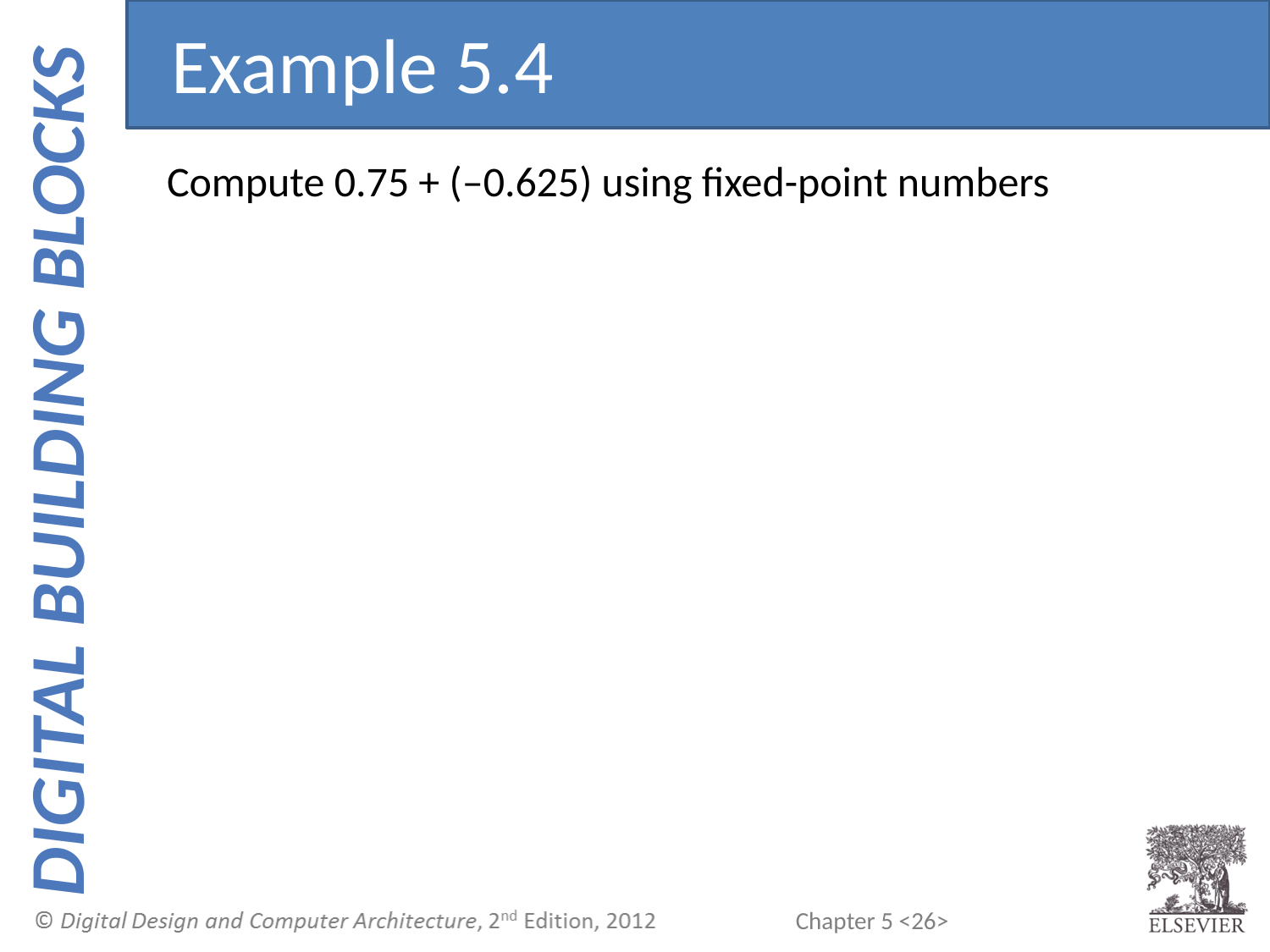

Example 5.4
Compute 0.75 + (–0.625) using fixed-point numbers